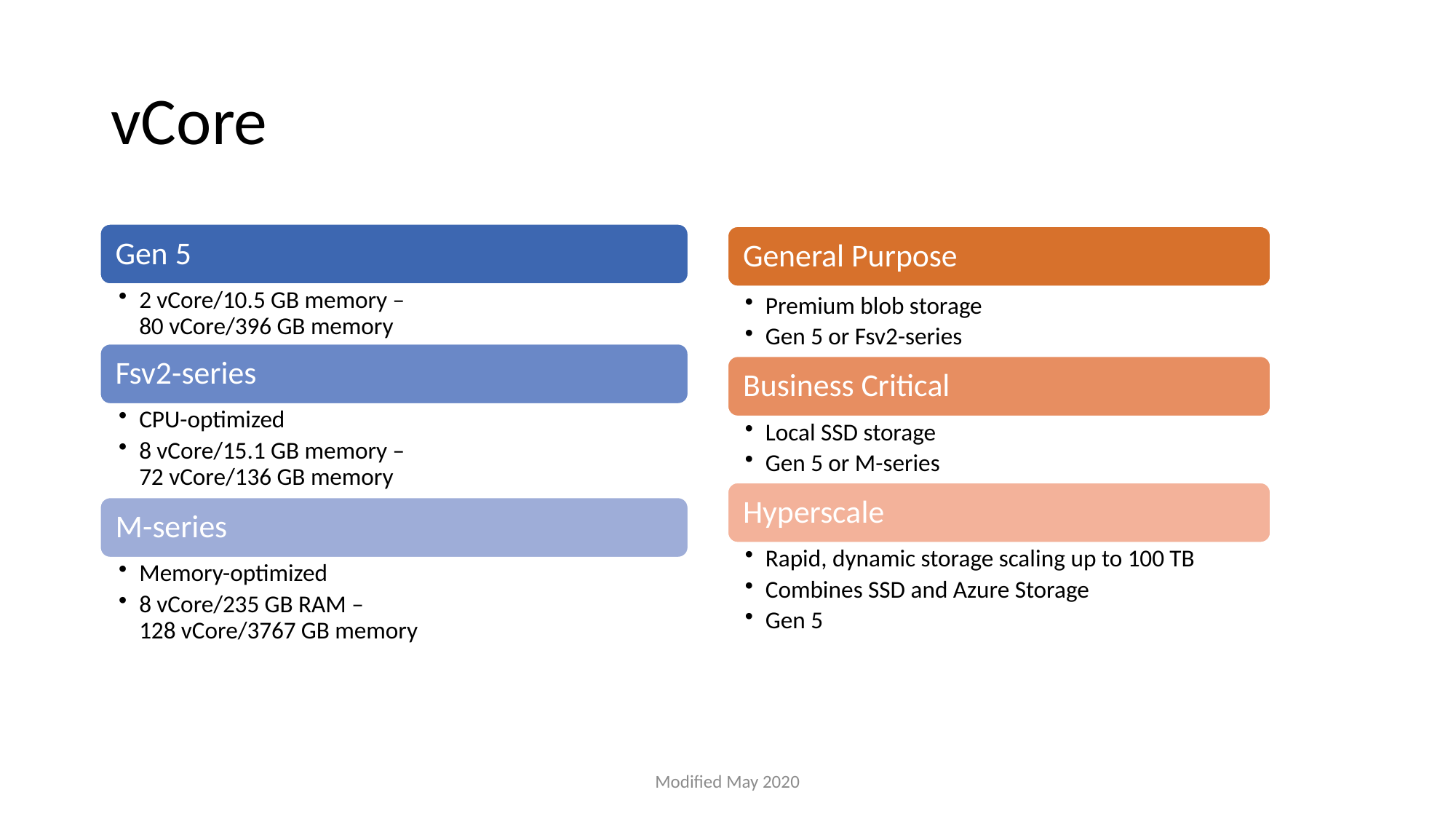

# vCore
Gen 5
2 vCore/10.5 GB memory –
80 vCore/396 GB memory
Fsv2-series
CPU-optimized
8 vCore/15.1 GB memory –
72 vCore/136 GB memory
M-series
Memory-optimized
8 vCore/235 GB RAM –
128 vCore/3767 GB memory

General Purpose
Premium blob storage
Gen 5 or Fsv2-series
Business Critical
Local SSD storage
Gen 5 or M-series
Hyperscale
Rapid, dynamic storage scaling up to 100 TB
Combines SSD and Azure Storage
Gen 5
Modified May 2020